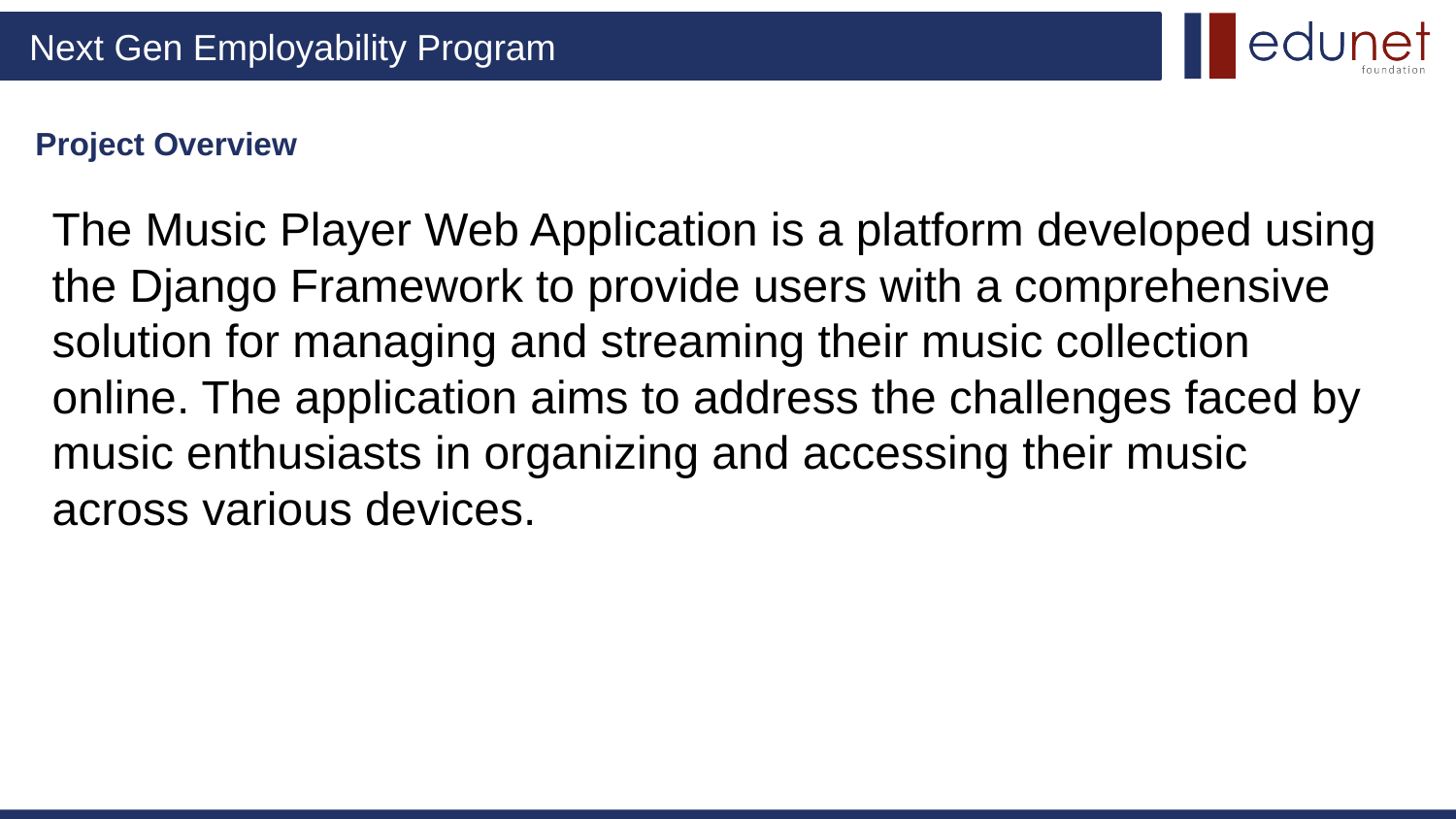

# Project Overview
The Music Player Web Application is a platform developed using the Django Framework to provide users with a comprehensive solution for managing and streaming their music collection online. The application aims to address the challenges faced by music enthusiasts in organizing and accessing their music across various devices.